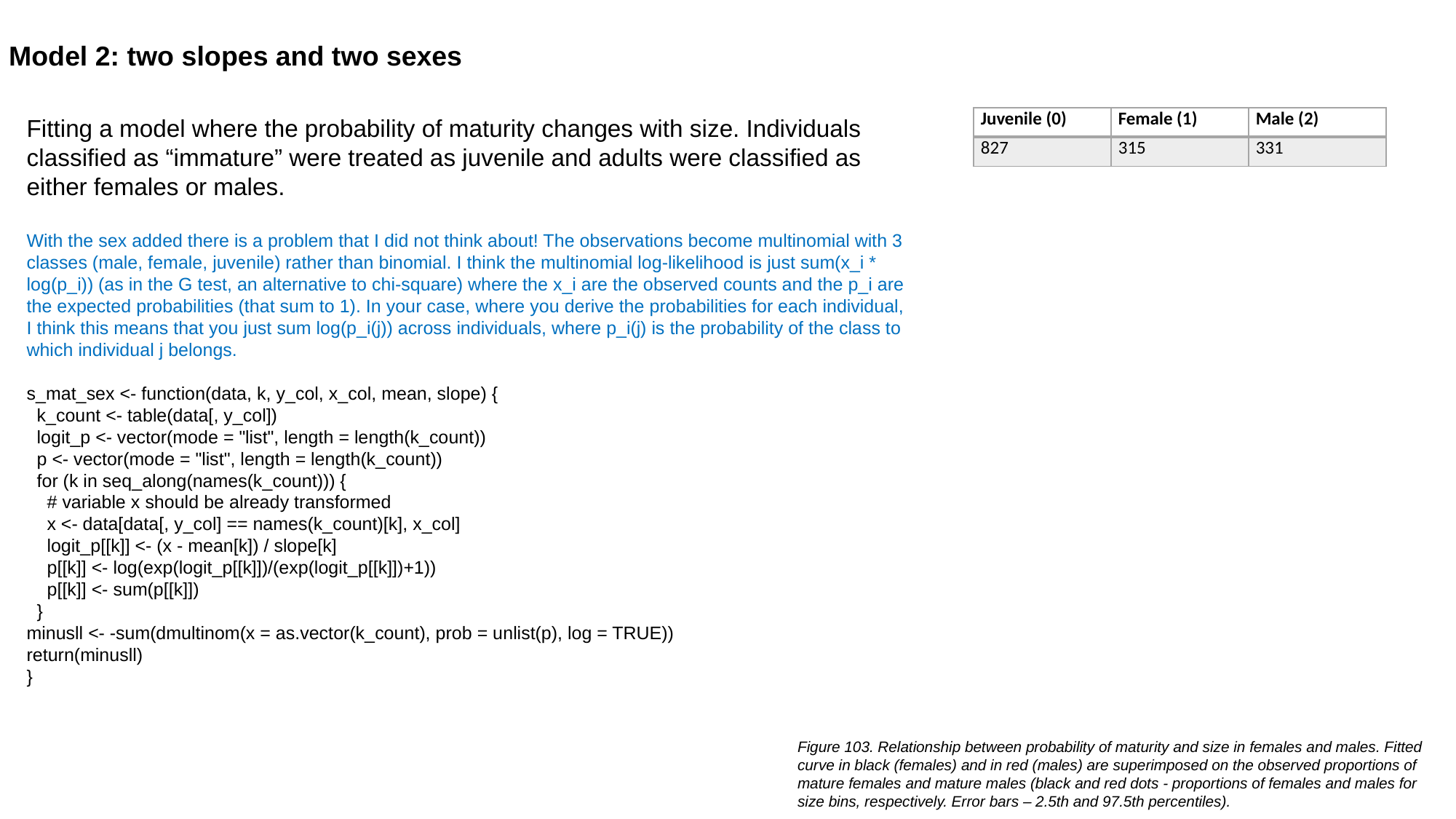

Model 2: two slopes and two sexes
Fitting a model where the probability of maturity changes with size. Individuals classified as “immature” were treated as juvenile and adults were classified as either females or males.

With the sex added there is a problem that I did not think about! The observations become multinomial with 3 classes (male, female, juvenile) rather than binomial. I think the multinomial log-likelihood is just sum(x_i * log(p_i)) (as in the G test, an alternative to chi-square) where the x_i are the observed counts and the p_i are the expected probabilities (that sum to 1). In your case, where you derive the probabilities for each individual, I think this means that you just sum log(p_i(j)) across individuals, where p_i(j) is the probability of the class to which individual j belongs.

s_mat_sex <- function(data, k, y_col, x_col, mean, slope) {
  k_count <- table(data[, y_col])
  logit_p <- vector(mode = "list", length = length(k_count))
  p <- vector(mode = "list", length = length(k_count))
  for (k in seq_along(names(k_count))) {
    # variable x should be already transformed
    x <- data[data[, y_col] == names(k_count)[k], x_col]
    logit_p[[k]] <- (x - mean[k]) / slope[k]
    p[[k]] <- log(exp(logit_p[[k]])/(exp(logit_p[[k]])+1))
    p[[k]] <- sum(p[[k]])
  }
minusll <- -sum(dmultinom(x = as.vector(k_count), prob = unlist(p), log = TRUE))
return(minusll)
}
| Juvenile (0) | Female (1) | Male (2) |
| --- | --- | --- |
| 827 | 315 | 331 |
Figure 103. Relationship between probability of maturity and size in females and males. Fitted curve in black (females) and in red (males) are superimposed on the observed proportions of mature females and mature males (black and red dots - proportions of females and males for size bins, respectively. Error bars – 2.5th and 97.5th percentiles).